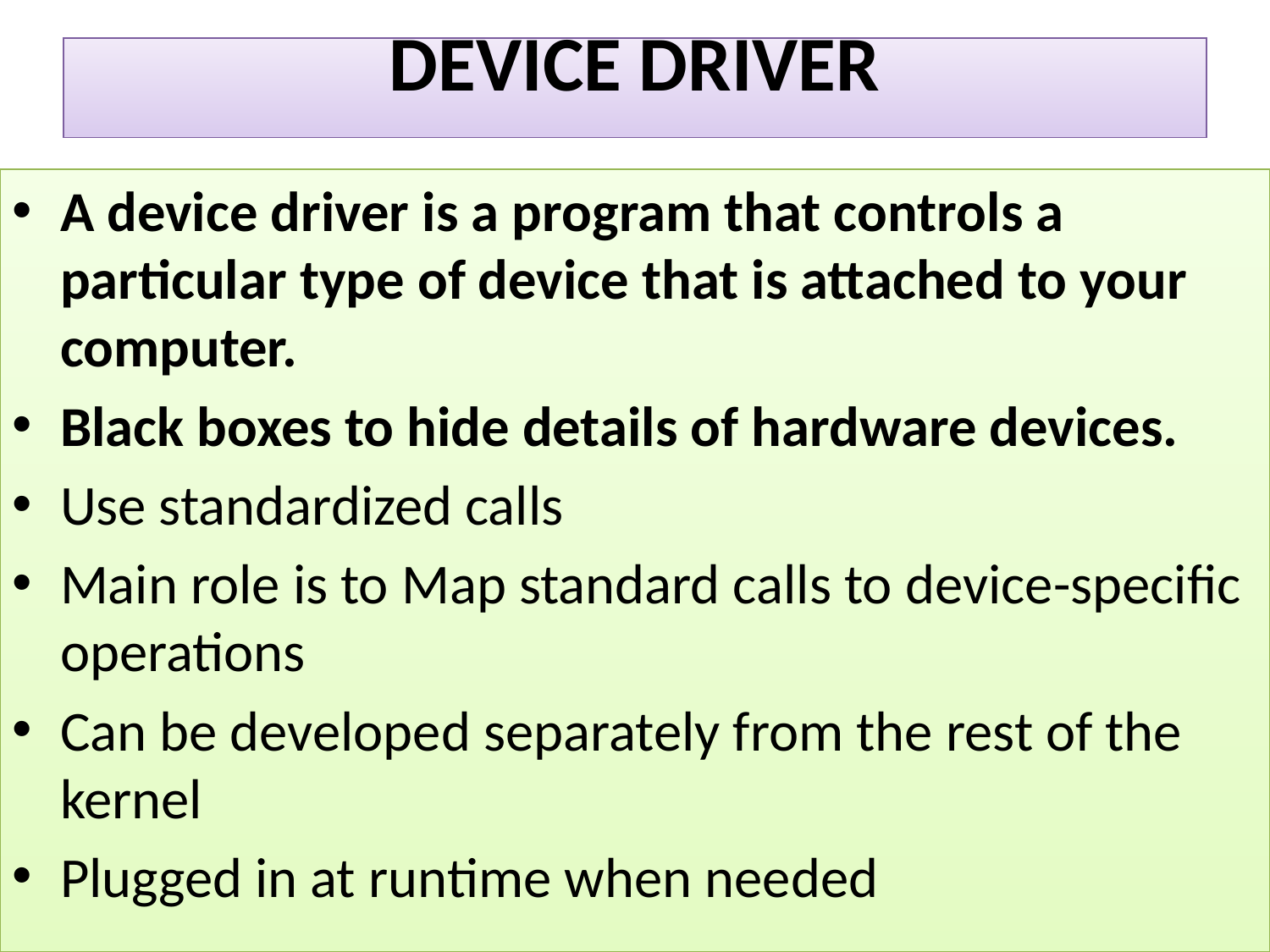

DEVICE DRIVER
A device driver is a program that controls a particular type of device that is attached to your computer.
Black boxes to hide details of hardware devices.
Use standardized calls
Main role is to Map standard calls to device-specific operations
Can be developed separately from the rest of the kernel
Plugged in at runtime when needed